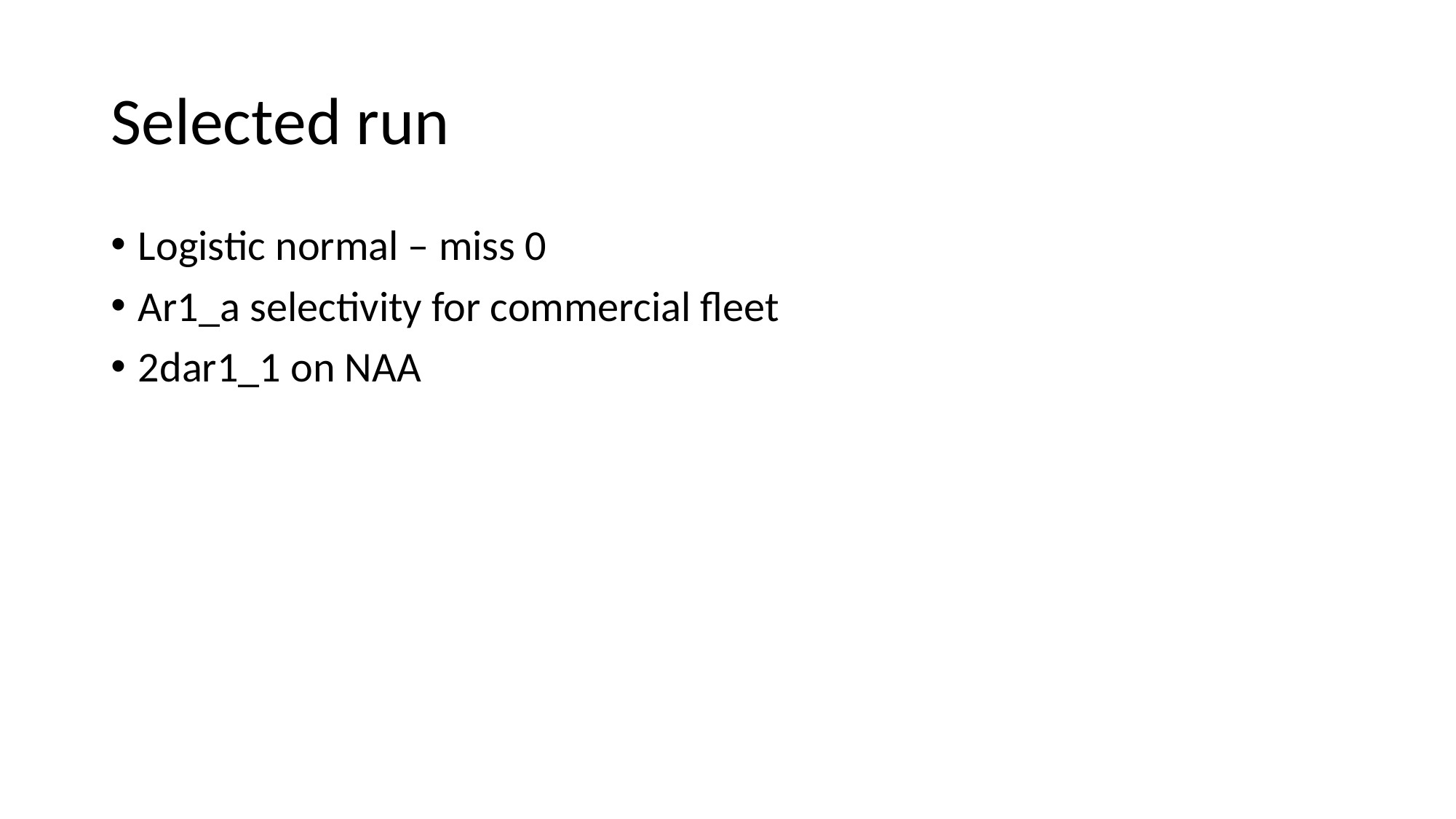

# Selected run
Logistic normal – miss 0
Ar1_a selectivity for commercial fleet
2dar1_1 on NAA